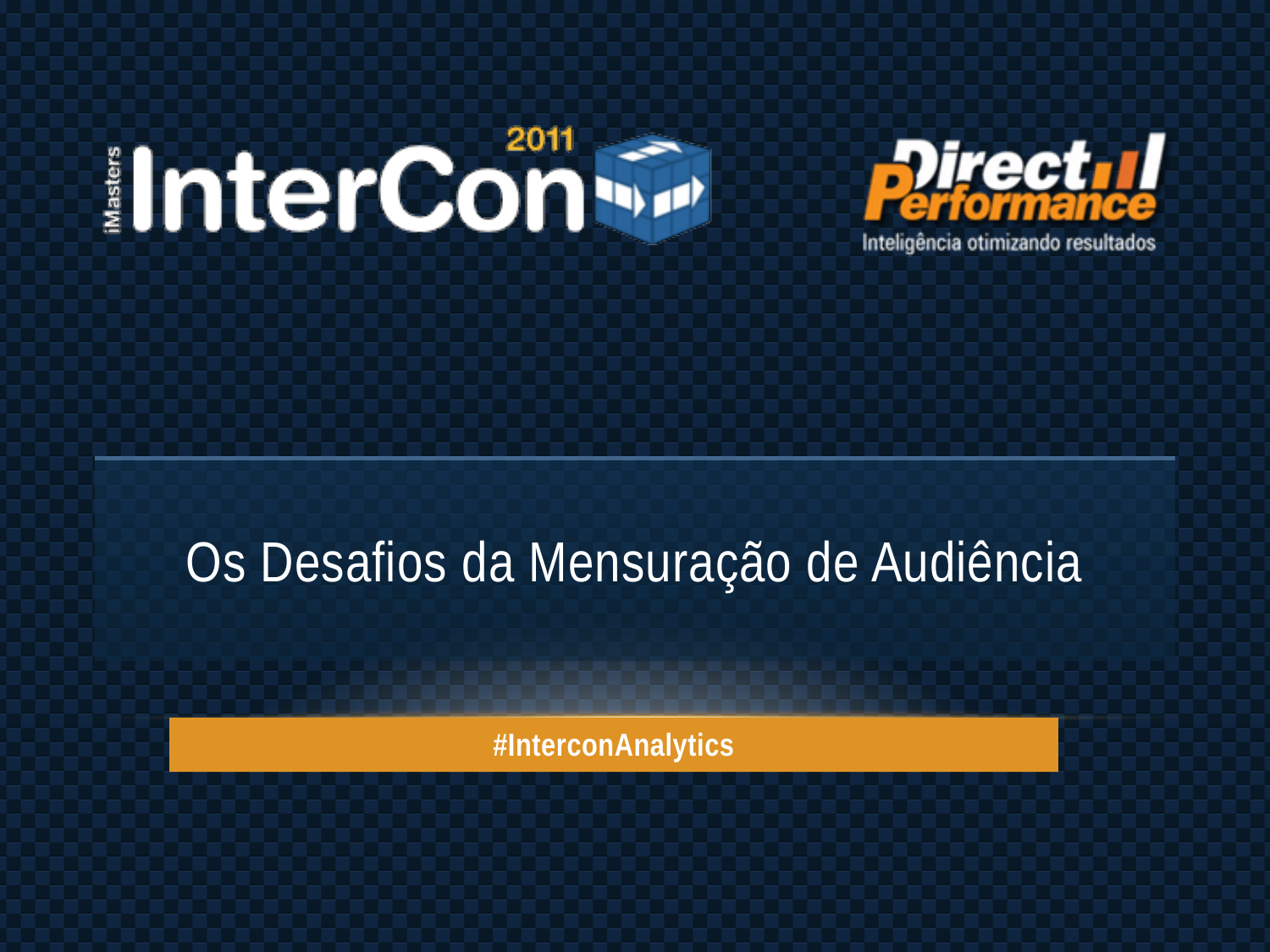

# Os Desafios da Mensuração de Audiência
#InterconAnalytics